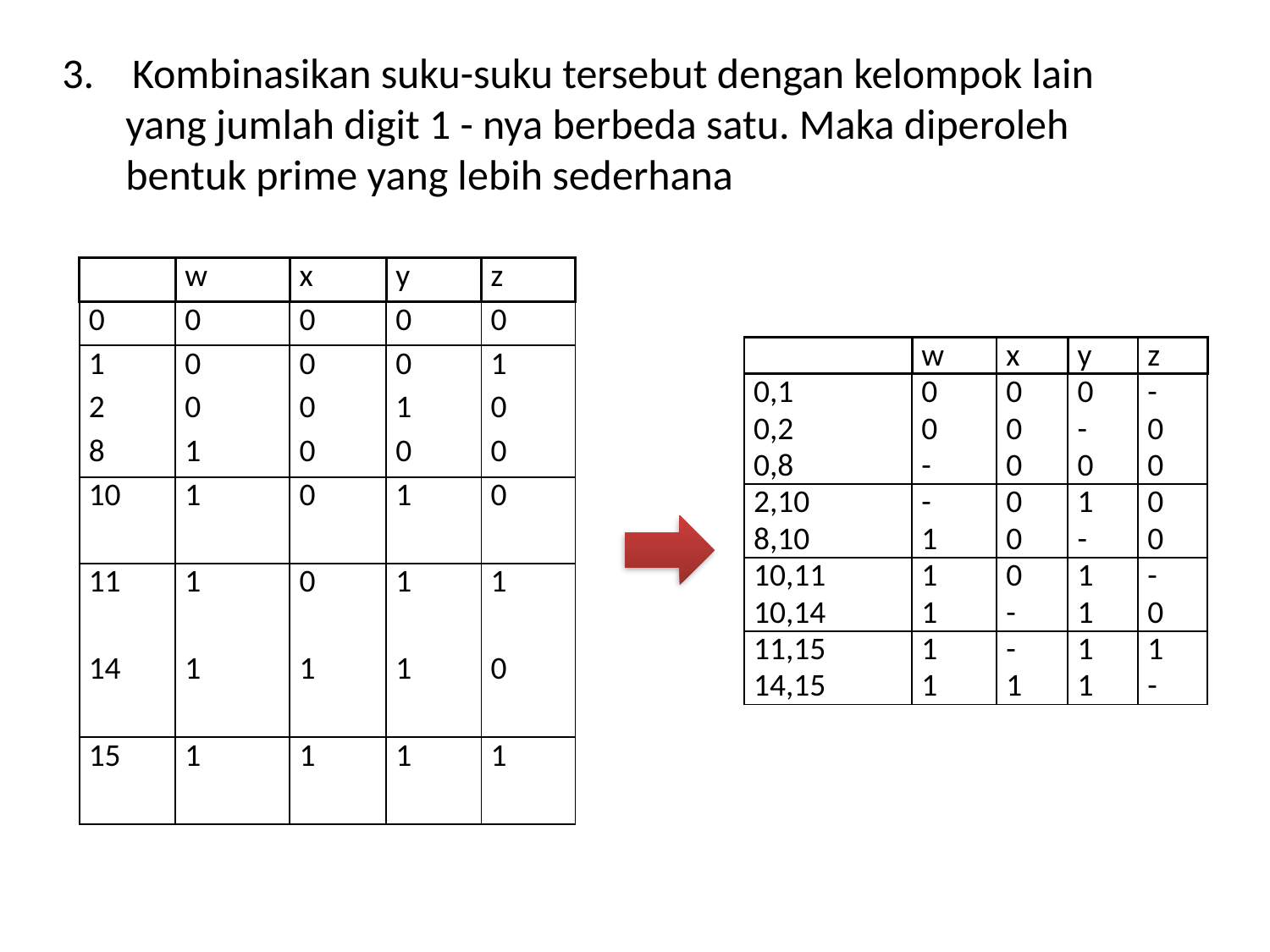

3.    Kombinasikan suku-suku tersebut dengan kelompok lain yang jumlah digit 1 - nya berbeda satu. Maka diperoleh bentuk prime yang lebih sederhana

|  | w | x | y | z |
| --- | --- | --- | --- | --- |
| 0 | 0 | 0 | 0 | 0 |
| 1 | 0 | 0 | 0 | 1 |
| 2 | 0 | 0 | 1 | 0 |
| 8 | 1 | 0 | 0 | 0 |
| 10 | 1 | 0 | 1 | 0 |
| 11 | 1 | 0 | 1 | 1 |
| 14 | 1 | 1 | 1 | 0 |
| 15 | 1 | 1 | 1 | 1 |
|  | w | x | y | z |
| --- | --- | --- | --- | --- |
| 0,1 | 0 | 0 | 0 | - |
| 0,2 | 0 | 0 | - | 0 |
| 0,8 | - | 0 | 0 | 0 |
| 2,10 | - | 0 | 1 | 0 |
| 8,10 | 1 | 0 | - | 0 |
| 10,11 | 1 | 0 | 1 | - |
| 10,14 | 1 | - | 1 | 0 |
| 11,15 | 1 | - | 1 | 1 |
| 14,15 | 1 | 1 | 1 | - |